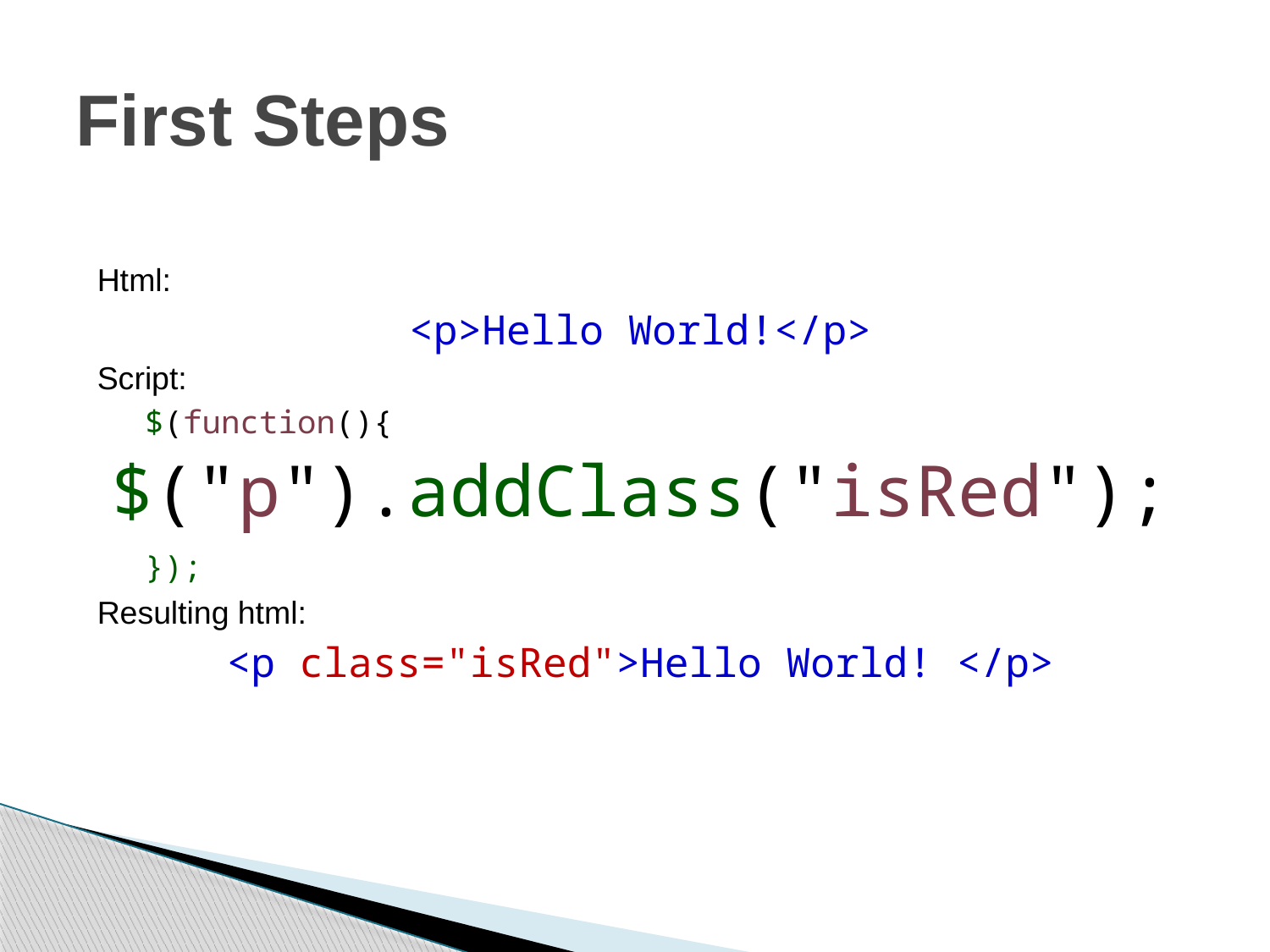

# First Steps
Html:
<p>Hello World!</p>
Script:
	$(function(){
$("p").addClass("isRed");
	});
Resulting html:
<p class="isRed">Hello World! </p>